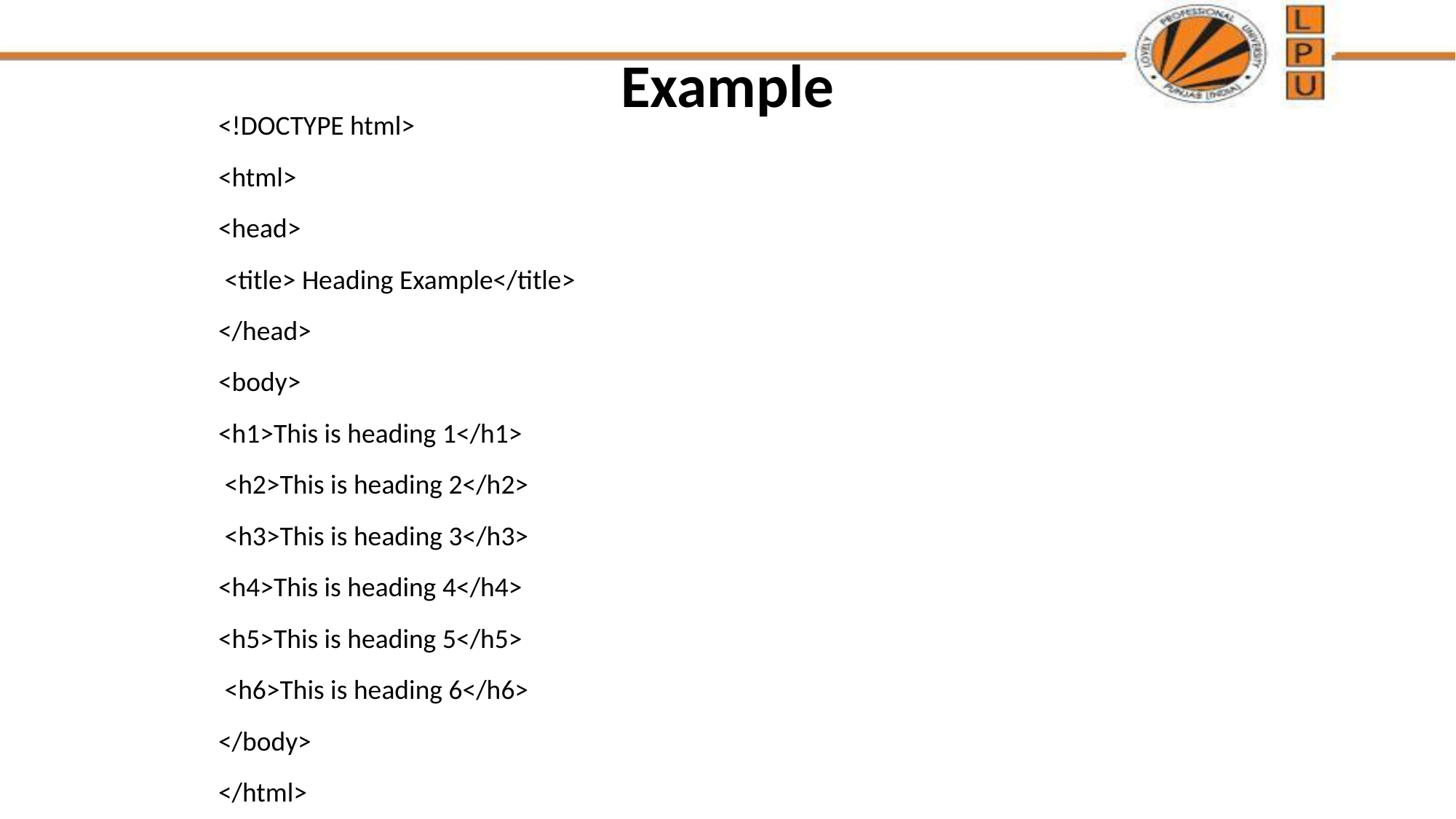

# Example
<!DOCTYPE html>
<html>
<head>
 <title> Heading Example</title>
</head>
<body>
<h1>This is heading 1</h1>
 <h2>This is heading 2</h2>
 <h3>This is heading 3</h3>
<h4>This is heading 4</h4>
<h5>This is heading 5</h5>
 <h6>This is heading 6</h6>
</body>
</html>